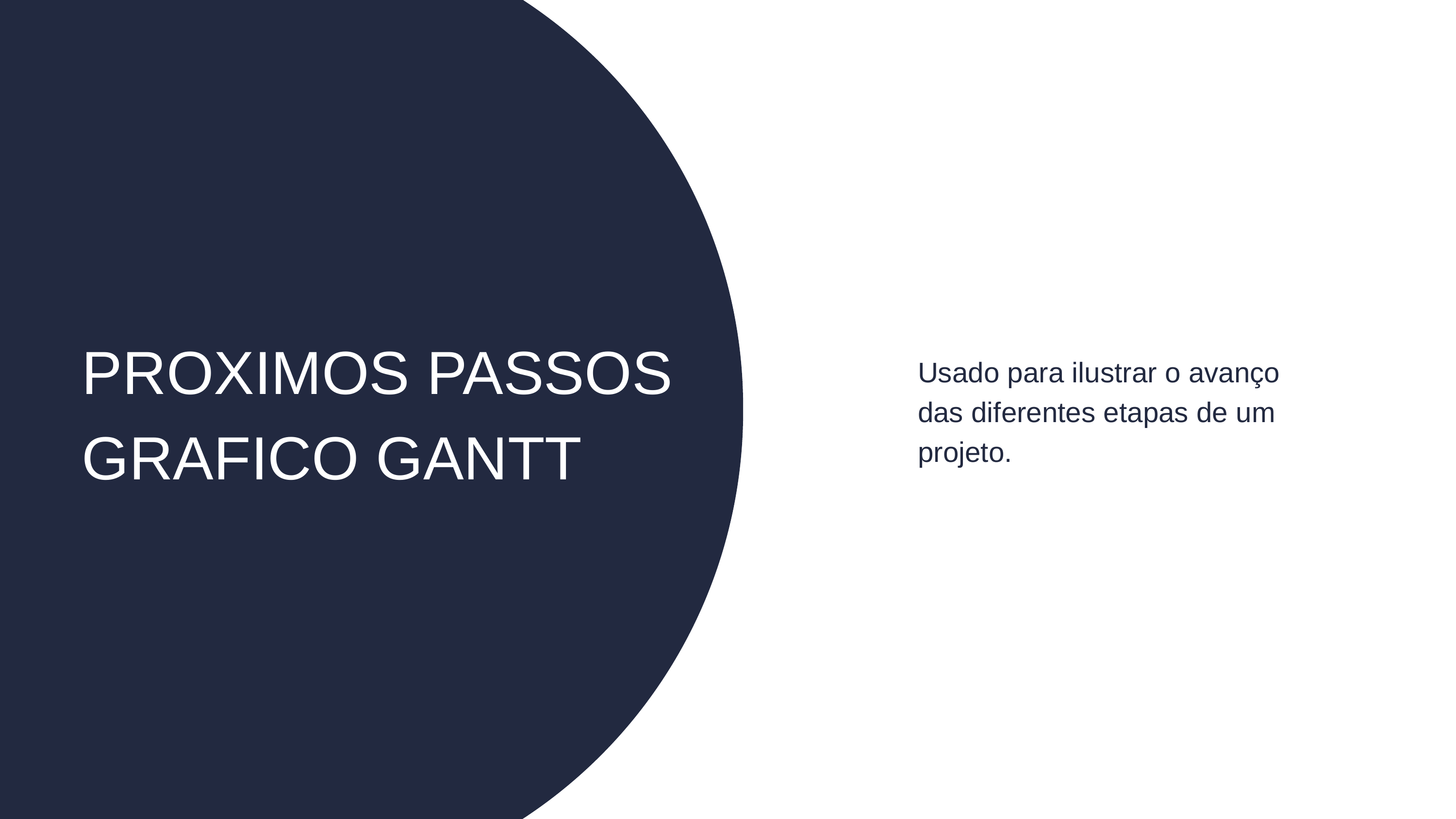

PROXIMOS PASSOS
GRAFICO GANTT
Usado para ilustrar o avanço das diferentes etapas de um projeto.